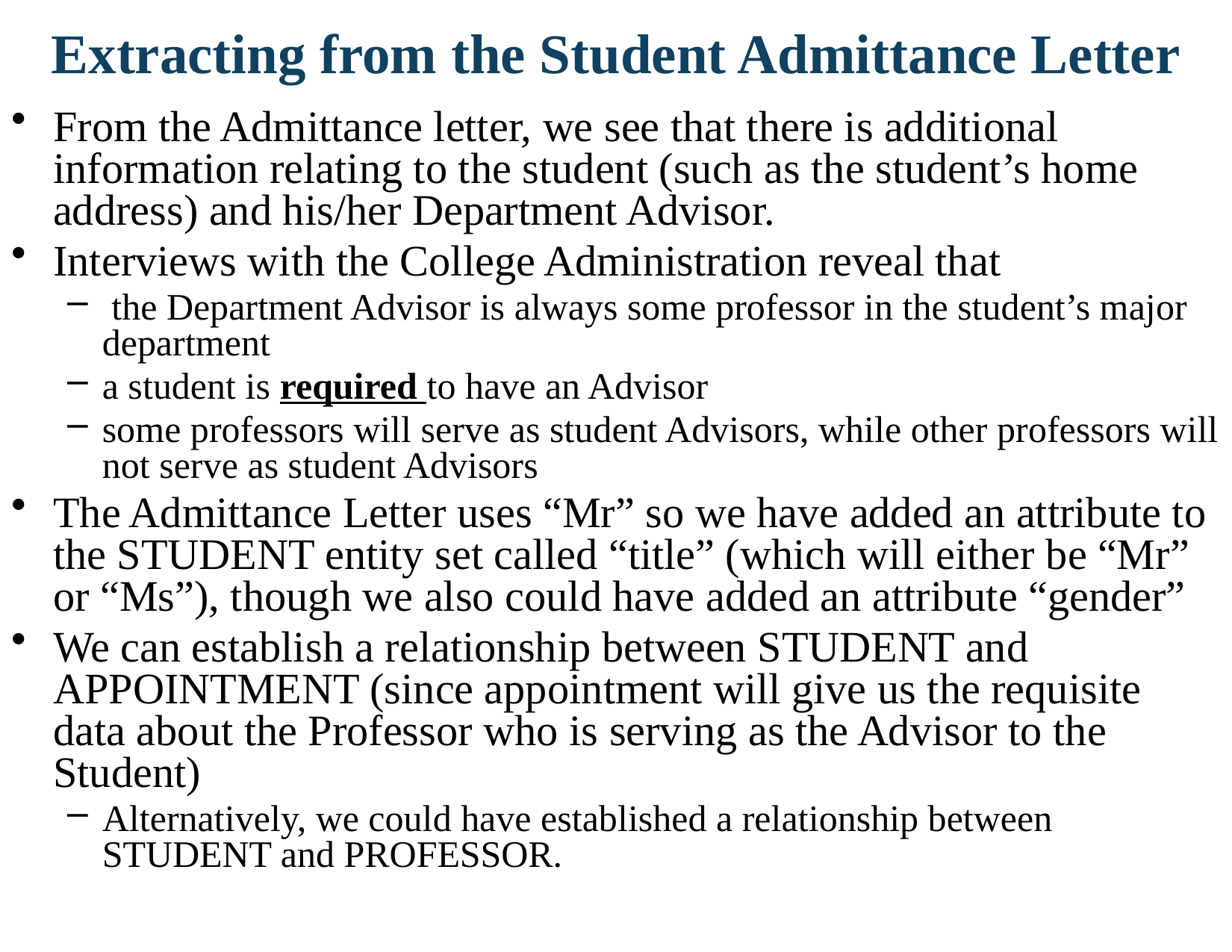

# Extracting from the Student Admittance Letter
From the Admittance letter, we see that there is additional information relating to the student (such as the student’s home address) and his/her Department Advisor.
Interviews with the College Administration reveal that
 the Department Advisor is always some professor in the student’s major department
a student is required to have an Advisor
some professors will serve as student Advisors, while other professors will not serve as student Advisors
The Admittance Letter uses “Mr” so we have added an attribute to the STUDENT entity set called “title” (which will either be “Mr” or “Ms”), though we also could have added an attribute “gender”
We can establish a relationship between STUDENT and APPOINTMENT (since appointment will give us the requisite data about the Professor who is serving as the Advisor to the Student)
Alternatively, we could have established a relationship between STUDENT and PROFESSOR.